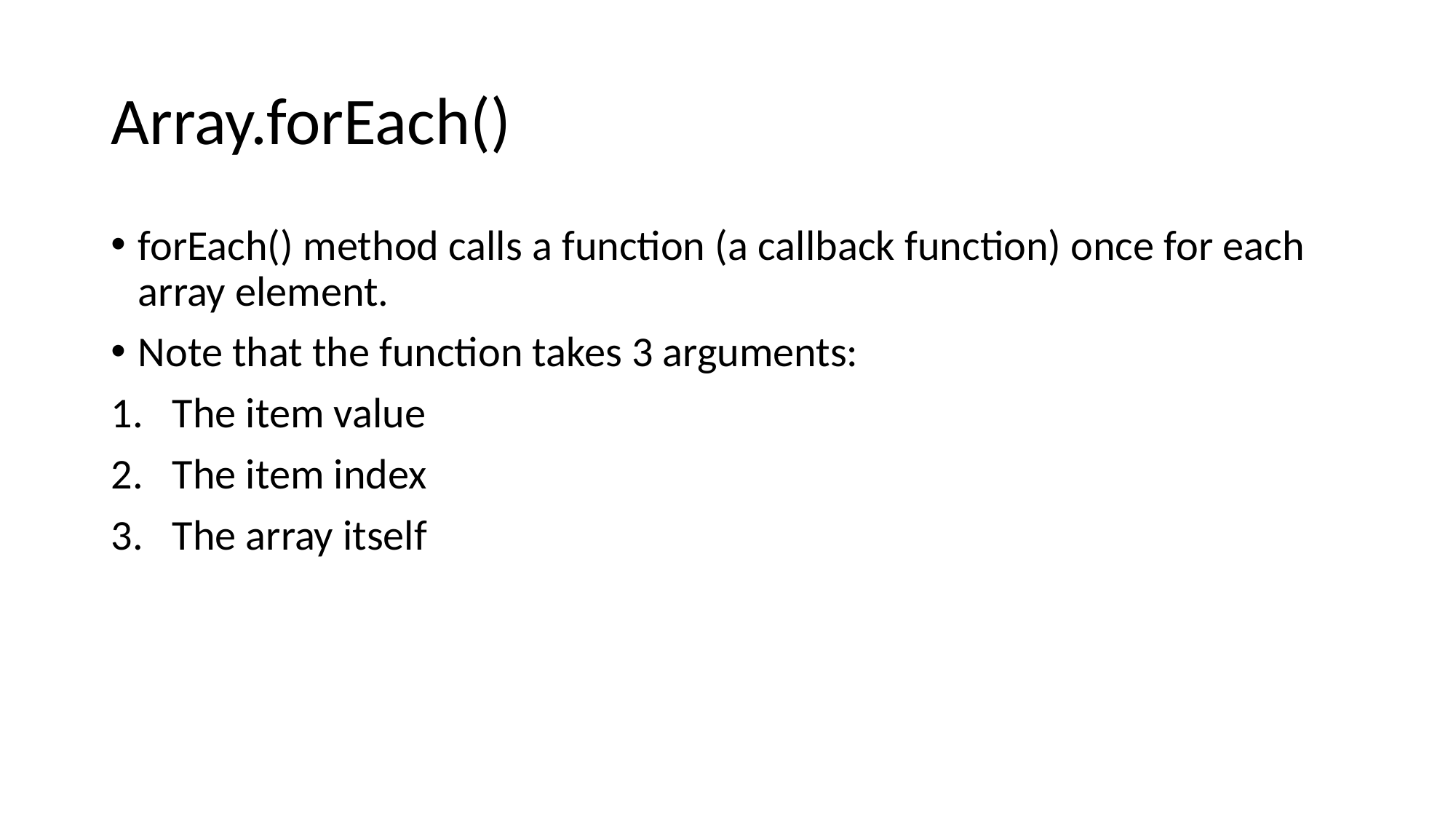

# Array.forEach()
forEach() method calls a function (a callback function) once for each array element.
Note that the function takes 3 arguments:
The item value
The item index
The array itself